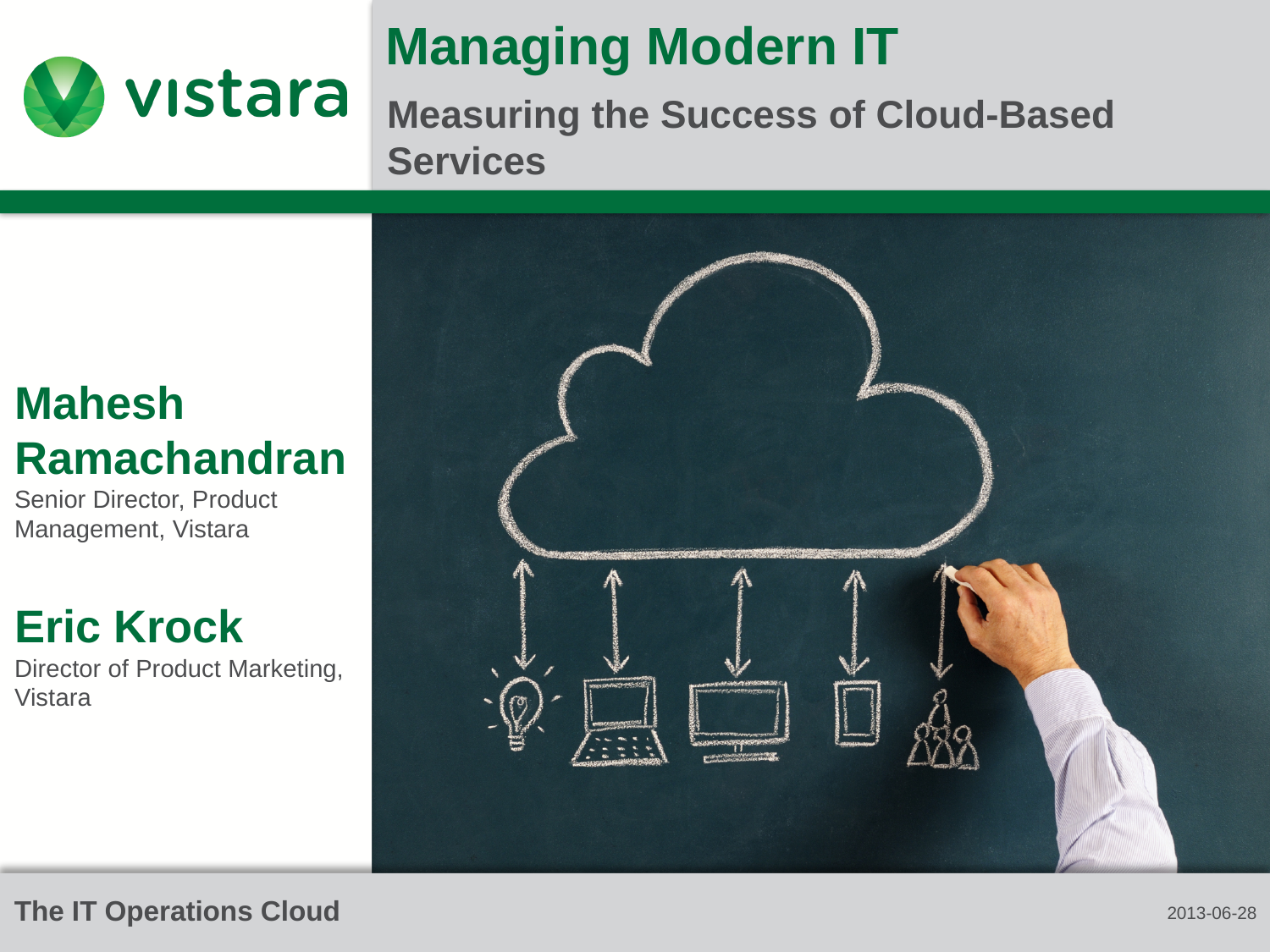

Managing Modern IT
Measuring the Success of Cloud-Based Services
Mahesh Ramachandran
Senior Director, Product
Management, Vistara

Eric Krock
Director of Product Marketing, Vistara
The IT Operations Cloud
2013-06-28